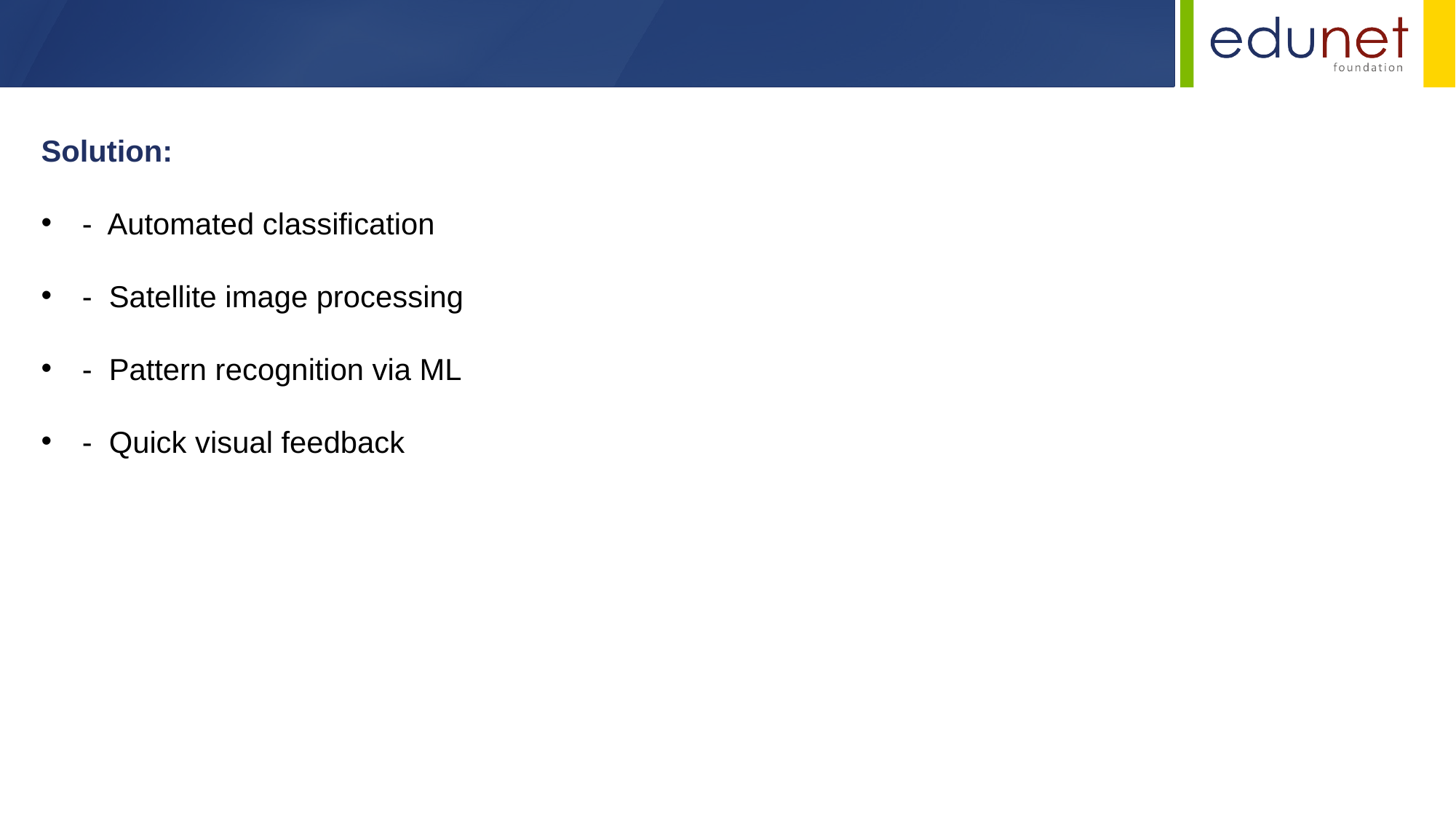

Solution:

-  Automated classification

-  Satellite image processing

-  Pattern recognition via ML

-  Quick visual feedback